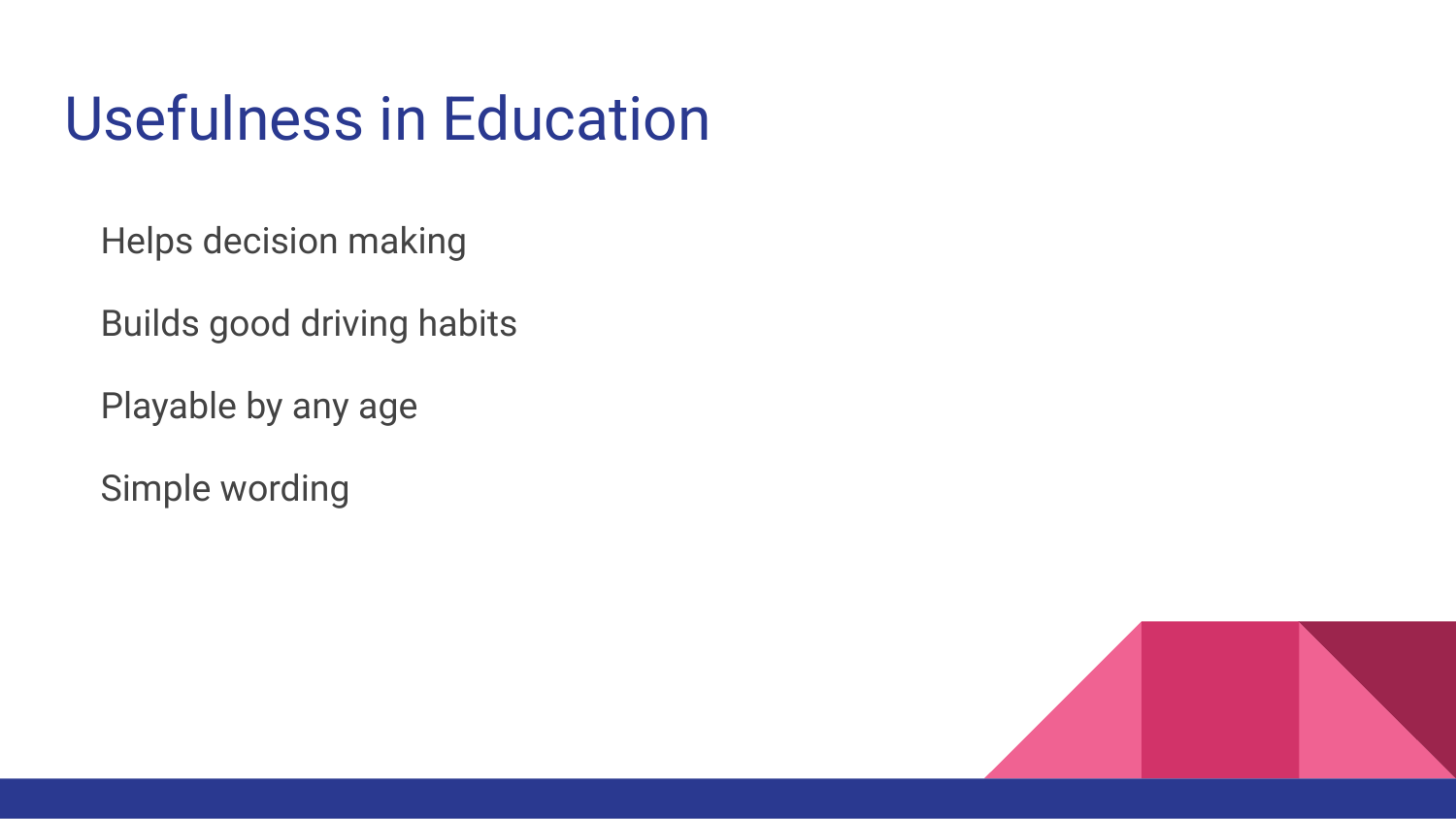

# Usefulness in Education
Helps decision making
Builds good driving habits
Playable by any age
Simple wording